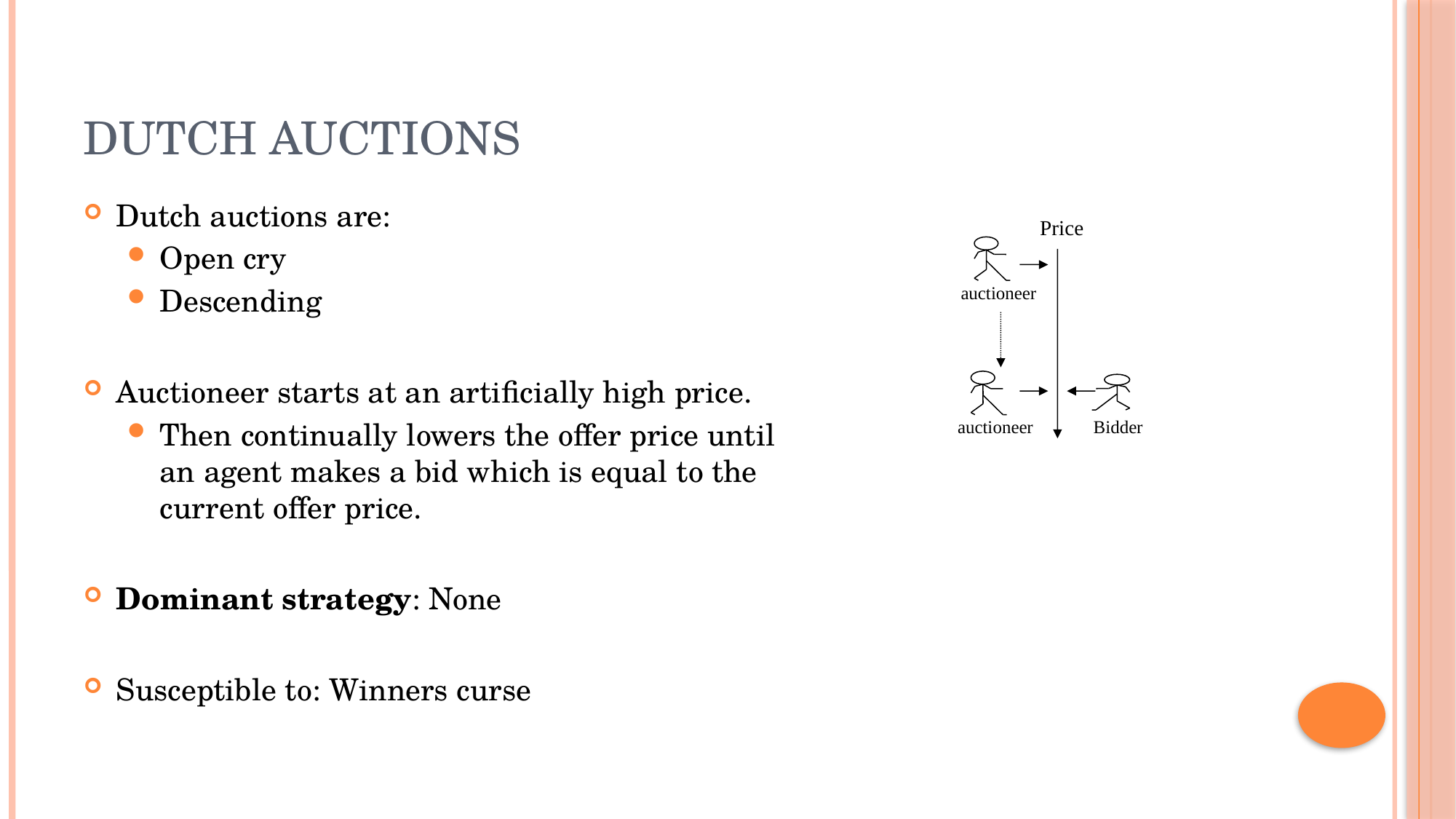

# Dutch Auctions
Dutch auctions are:
Open cry
Descending

Auctioneer starts at an artificially high price.
Then continually lowers the offer price until
an agent makes a bid which is equal to the
current offer price.

Dominant strategy: None

Susceptible to: Winners curse
Price

auctioneer

auctioneer

Bidder